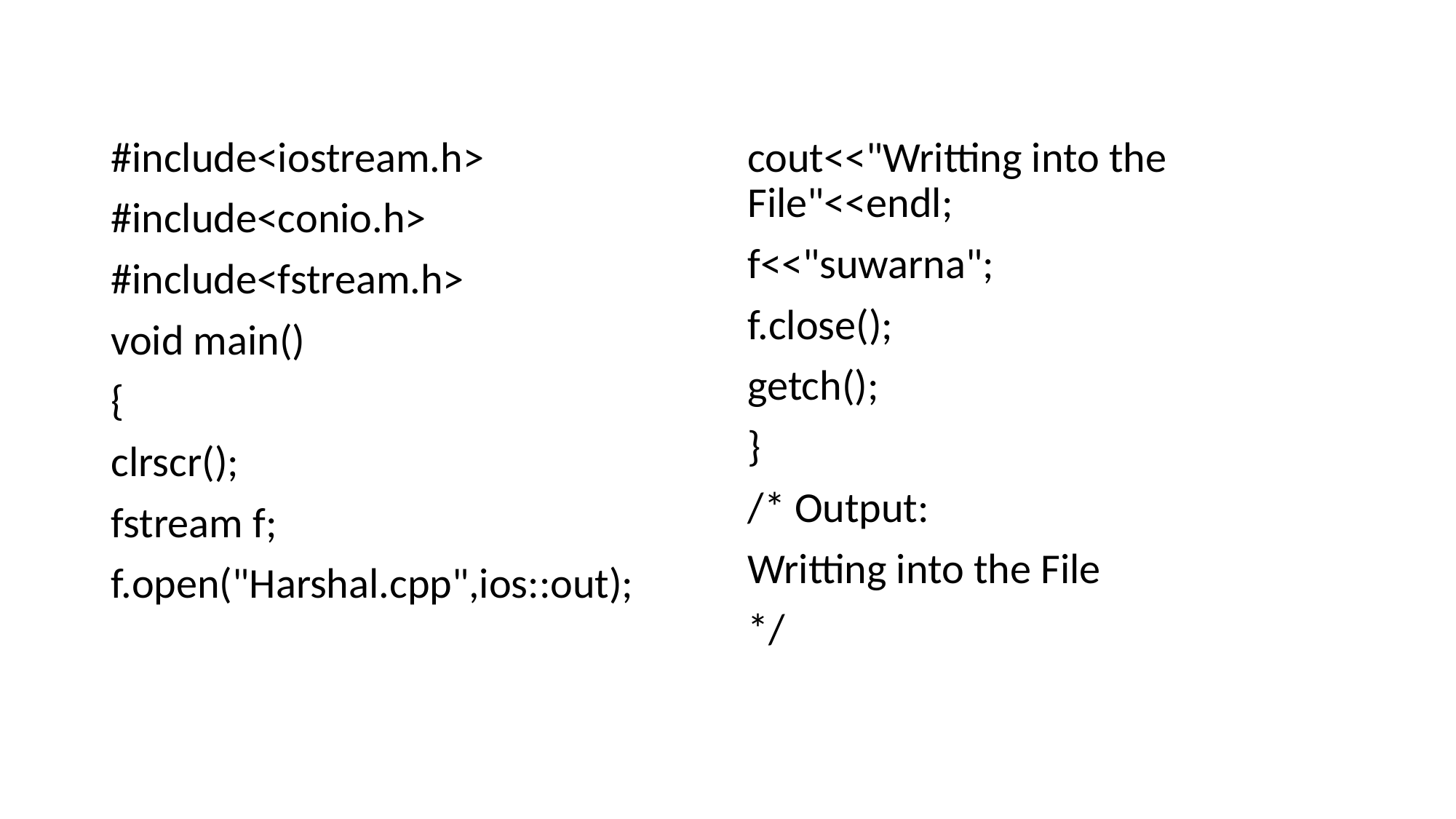

#
#include<iostream.h>
#include<conio.h>
#include<fstream.h>
void main()
{
clrscr();
fstream f;
f.open("Harshal.cpp",ios::out);
cout<<"Writting into the File"<<endl;
f<<"suwarna";
f.close();
getch();
}
/* Output:
Writting into the File
*/